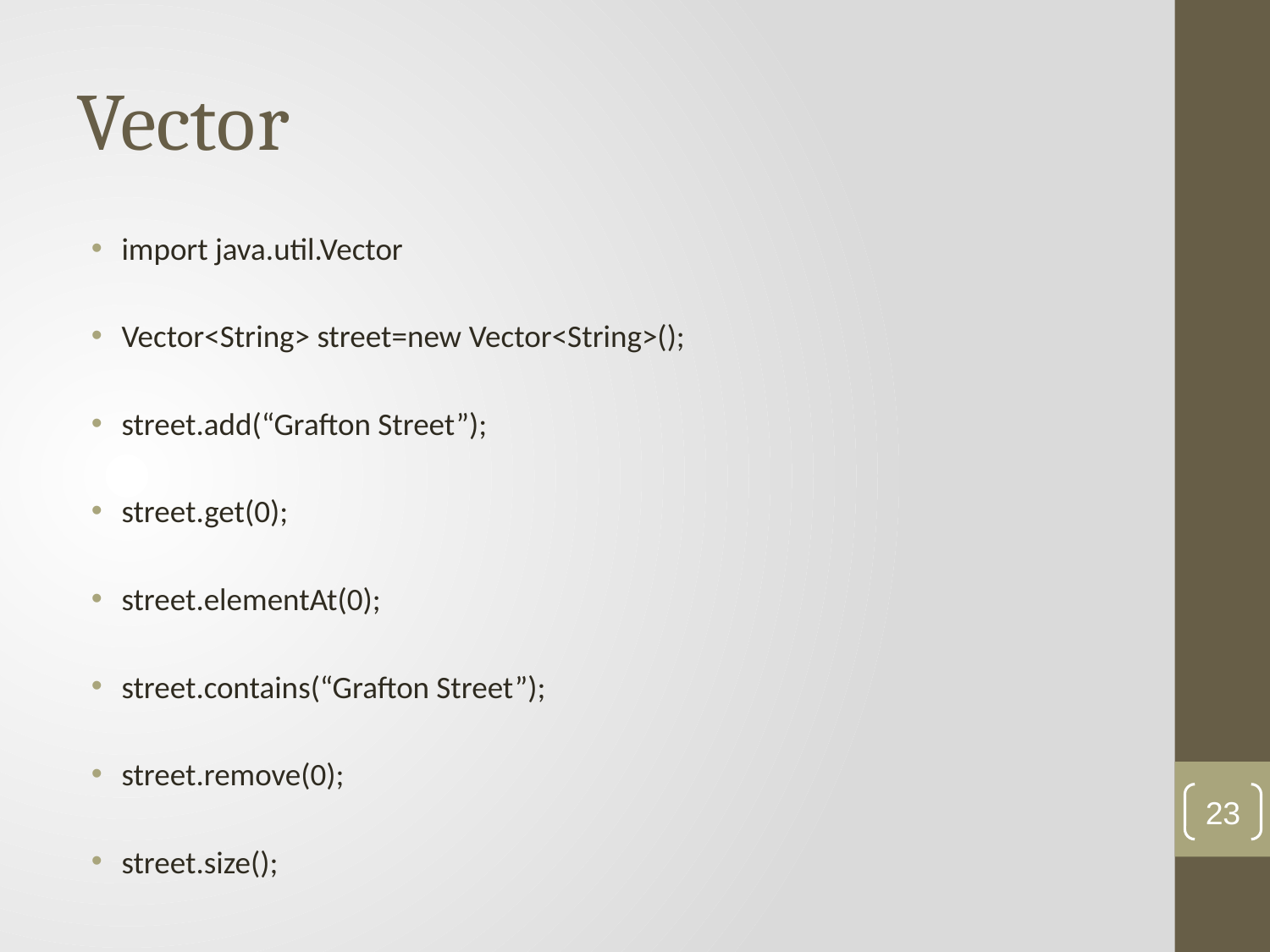

# Vector
import java.util.Vector

Vector<String> street=new Vector<String>();

street.add(“Grafton Street”);

street.get(0);

street.elementAt(0);

street.contains(“Grafton Street”);

street.remove(0);

street.size();
23